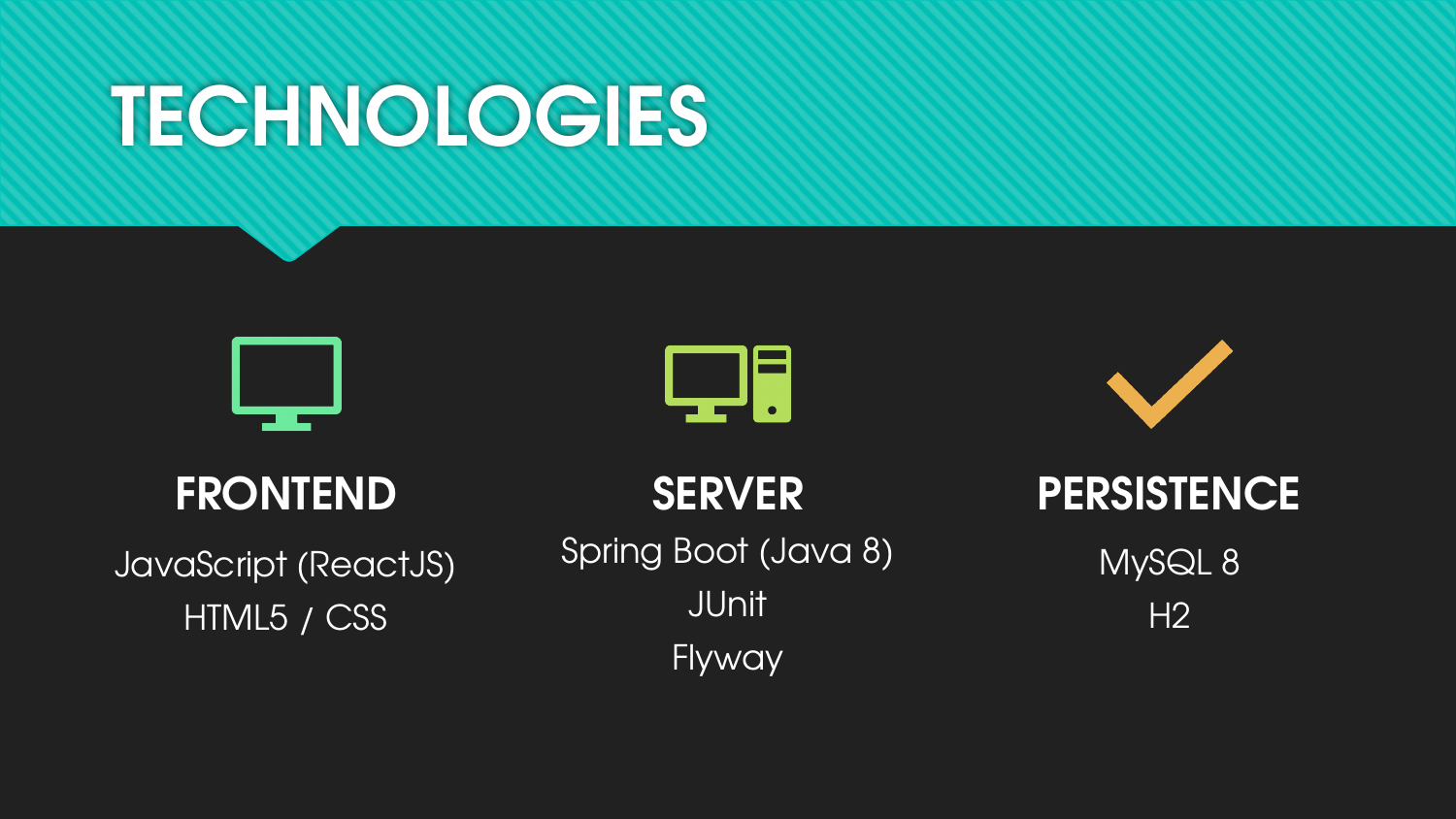

# TECHNOLOGIES
FRONTEND
JavaScript (ReactJS)
HTML5 / CSS
SERVER
Spring Boot (Java 8)
JUnit
Flyway
PERSISTENCE
MySQL 8
H2